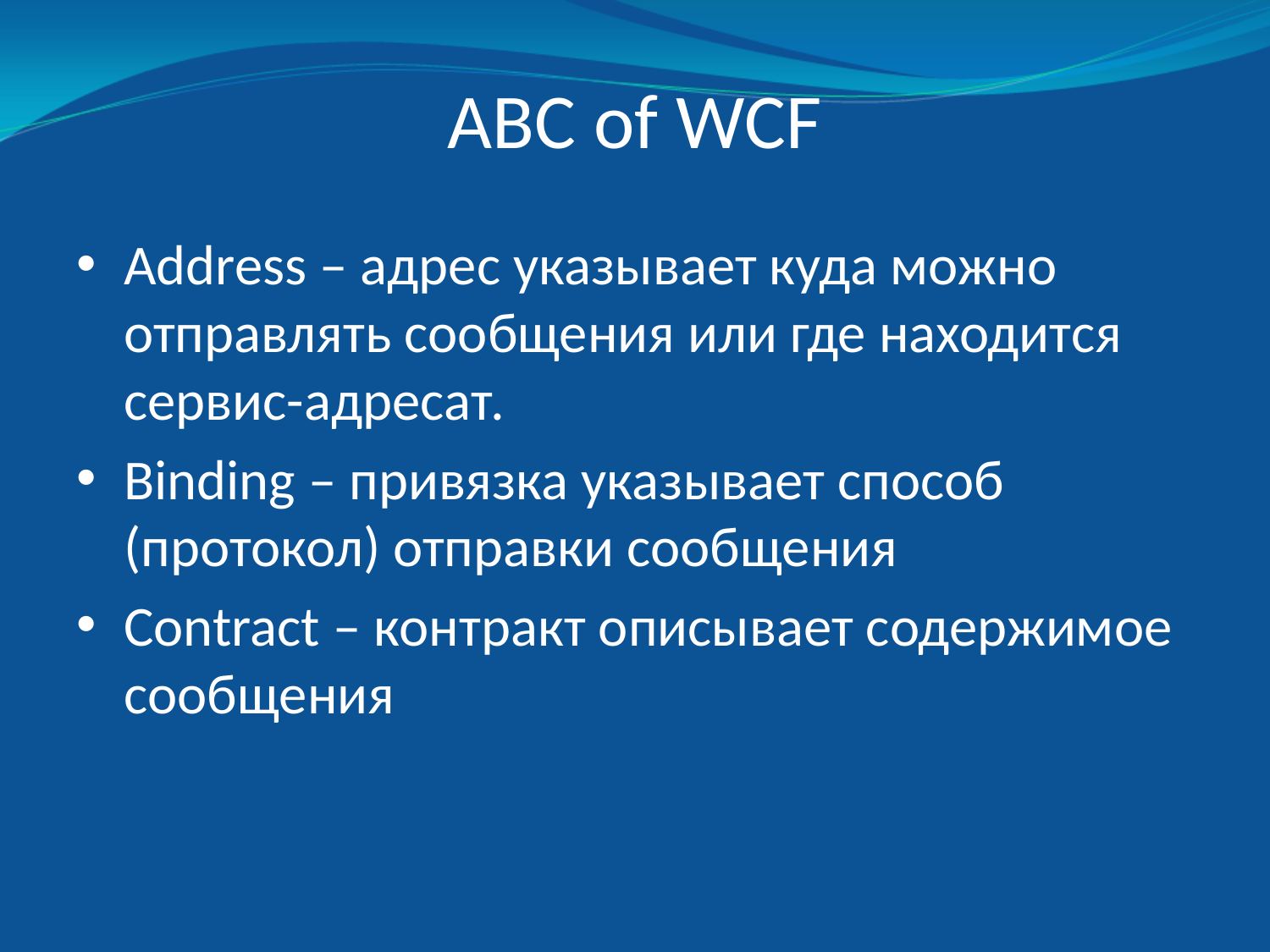

# ABC of WCF
Address – адрес указывает куда можно отправлять сообщения или где находится сервис-адресат.
Binding – привязка указывает способ (протокол) отправки сообщения
Contract – контракт описывает содержимое сообщения